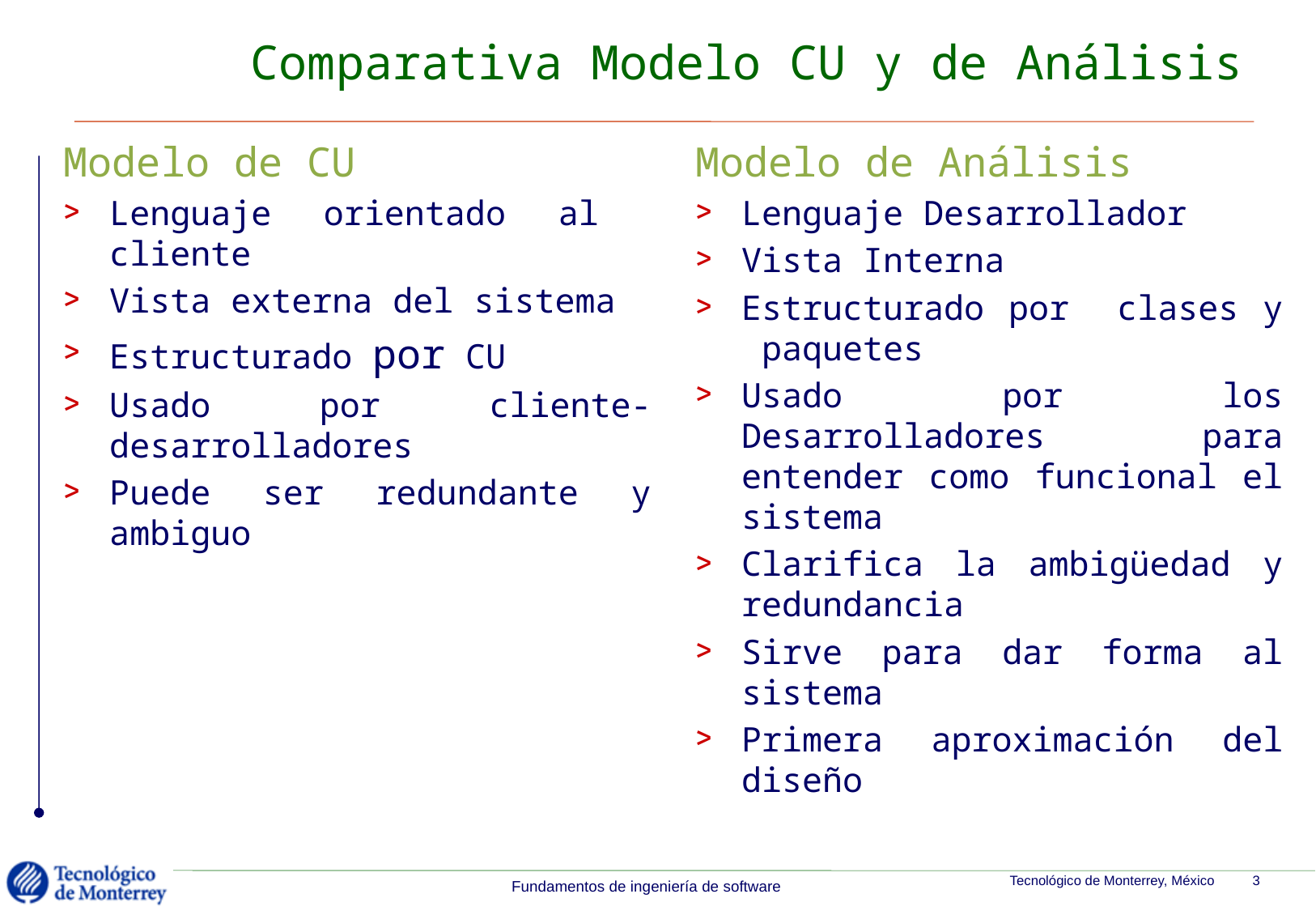

# Comparativa Modelo CU y de Análisis
Modelo de CU
Lenguaje orientado al  cliente
Vista externa del sistema
Estructurado por CU
Usado por cliente-desarrolladores
Puede ser redundante y ambiguo
Modelo de Análisis
Lenguaje Desarrollador
Vista Interna
Estructurado por  clases y  paquetes
Usado por los Desarrolladores para entender como funcional el sistema
Clarifica la ambigüedad y redundancia
Sirve para dar forma al sistema
Primera aproximación del diseño